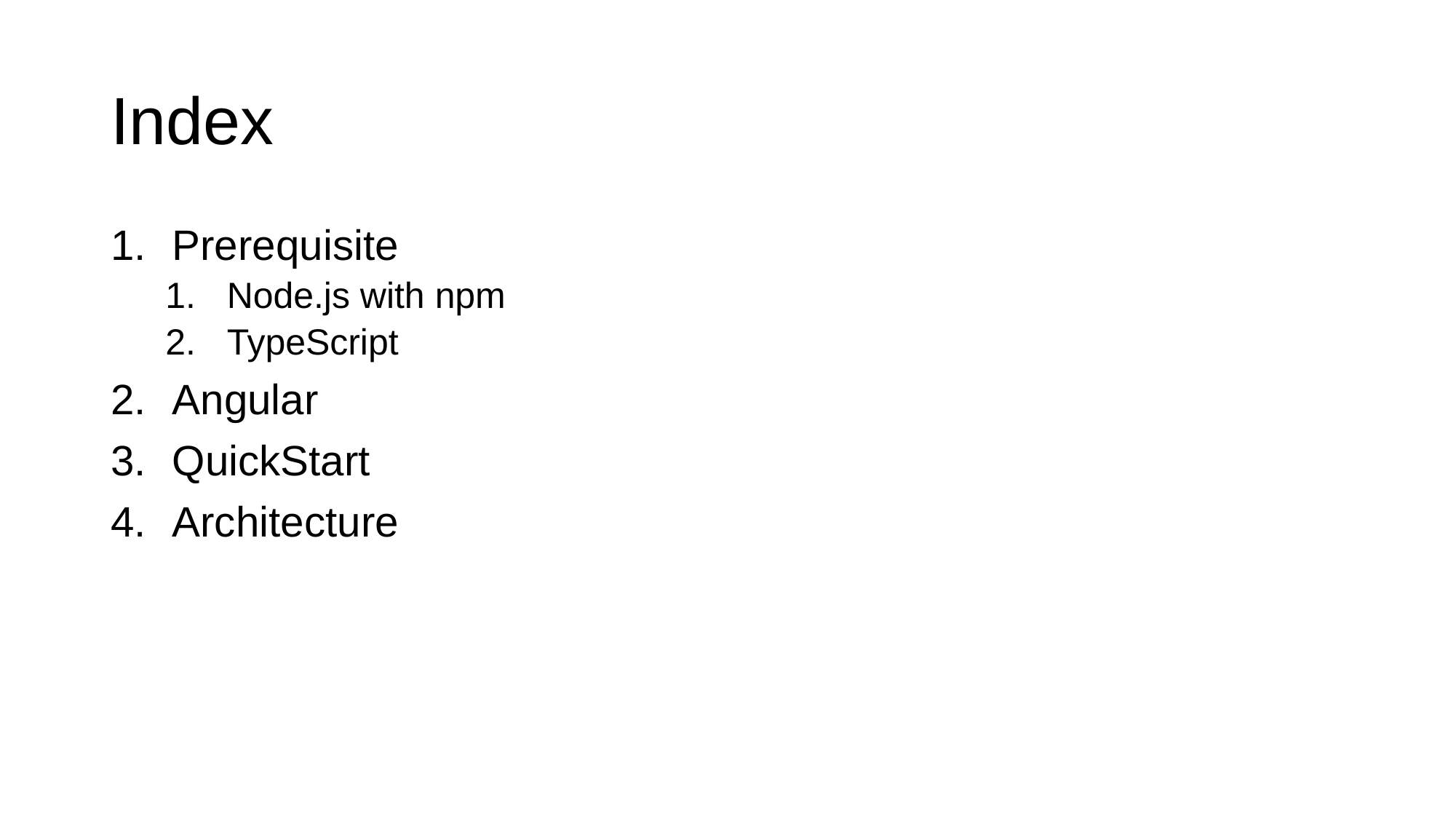

# Index
Prerequisite
Node.js with npm
TypeScript
Angular
QuickStart
Architecture